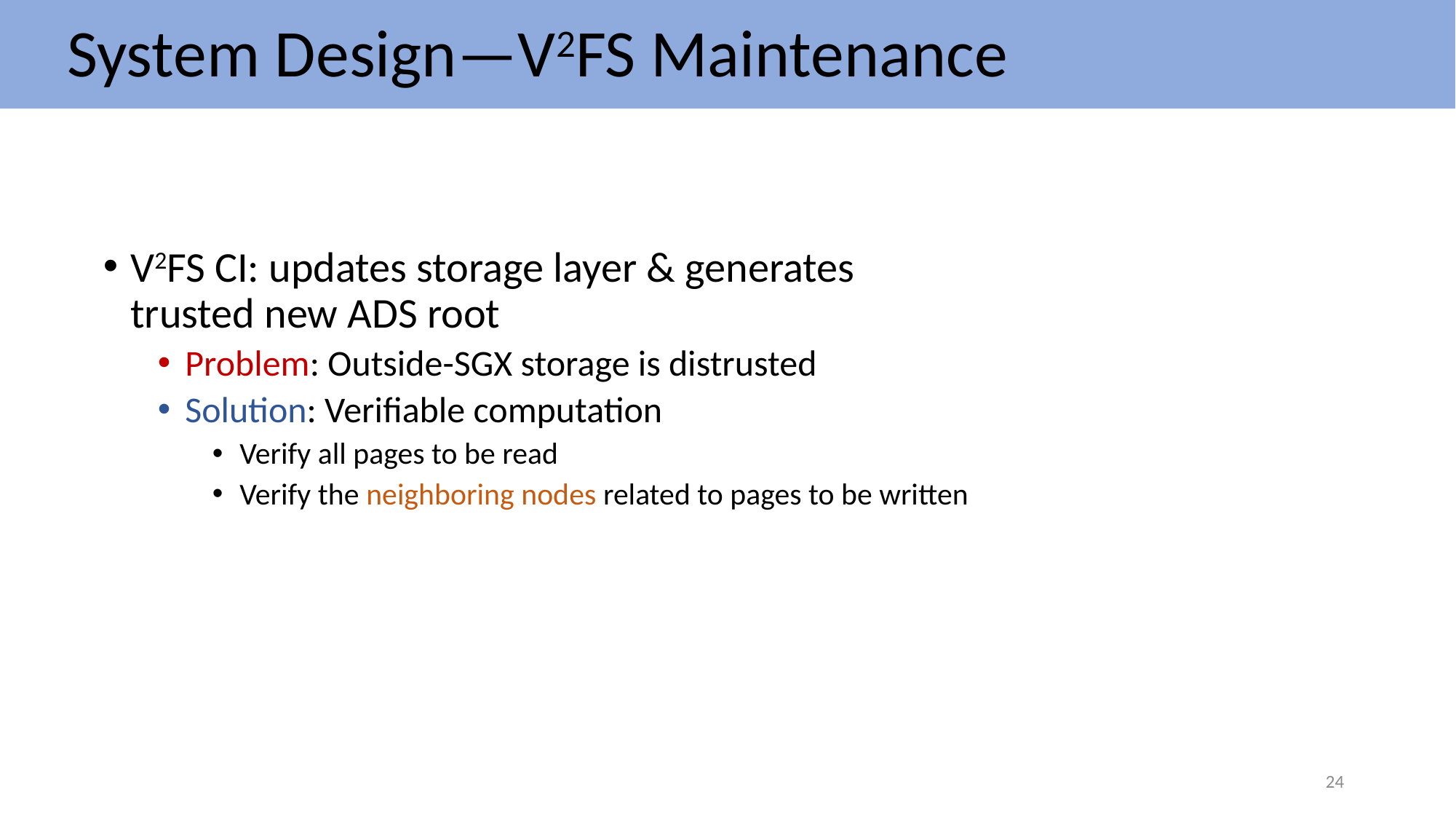

# System Design—V2FS Maintenance

V2FS CI: updates storage layer & generates trusted new ADS root
Problem: Outside-SGX storage is distrusted
Solution: Verifiable computation
Verify all pages to be read
Verify the neighboring nodes related to pages to be written
24